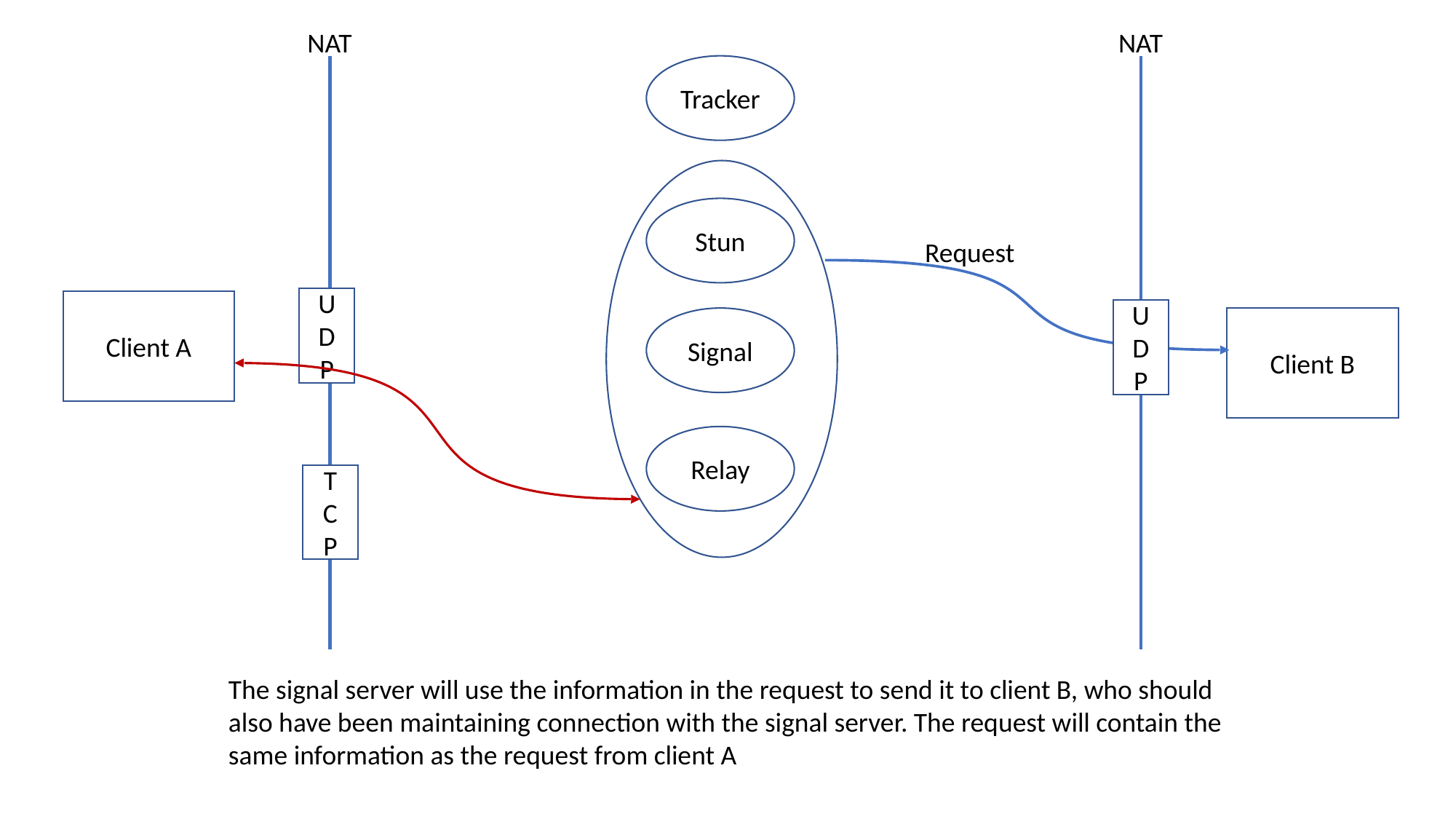

NAT
NAT
Tracker

Stun
Request
UD
P
Client A
UD
P
Signal
Client B
Relay
T
C
P
The signal server will use the information in the request to send it to client B, who should also have been maintaining connection with the signal server. The request will contain the same information as the request from client A